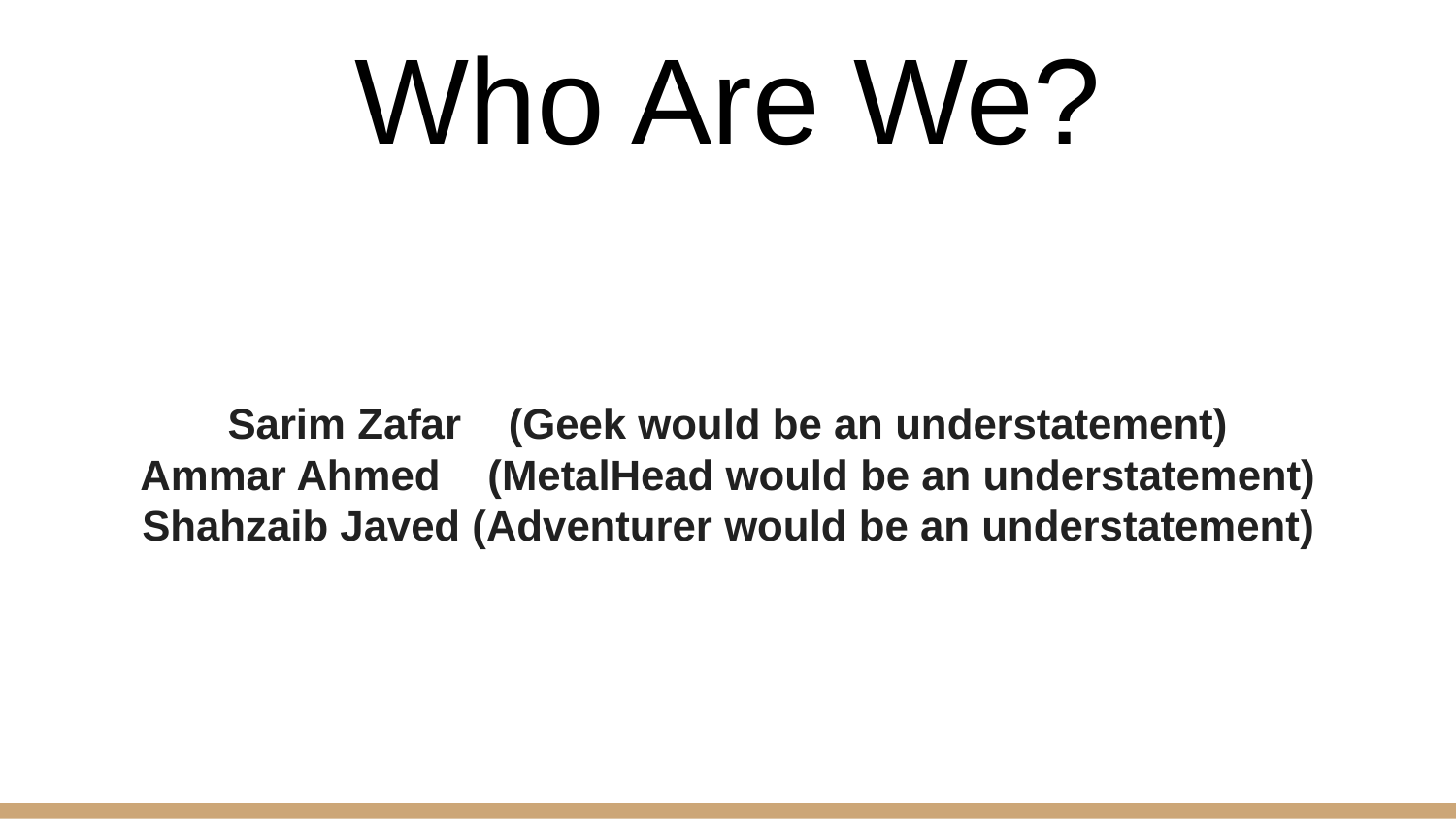

# Who Are We?
Sarim Zafar    (Geek would be an understatement)
Ammar Ahmed    (MetalHead would be an understatement)
Shahzaib Javed (Adventurer would be an understatement)